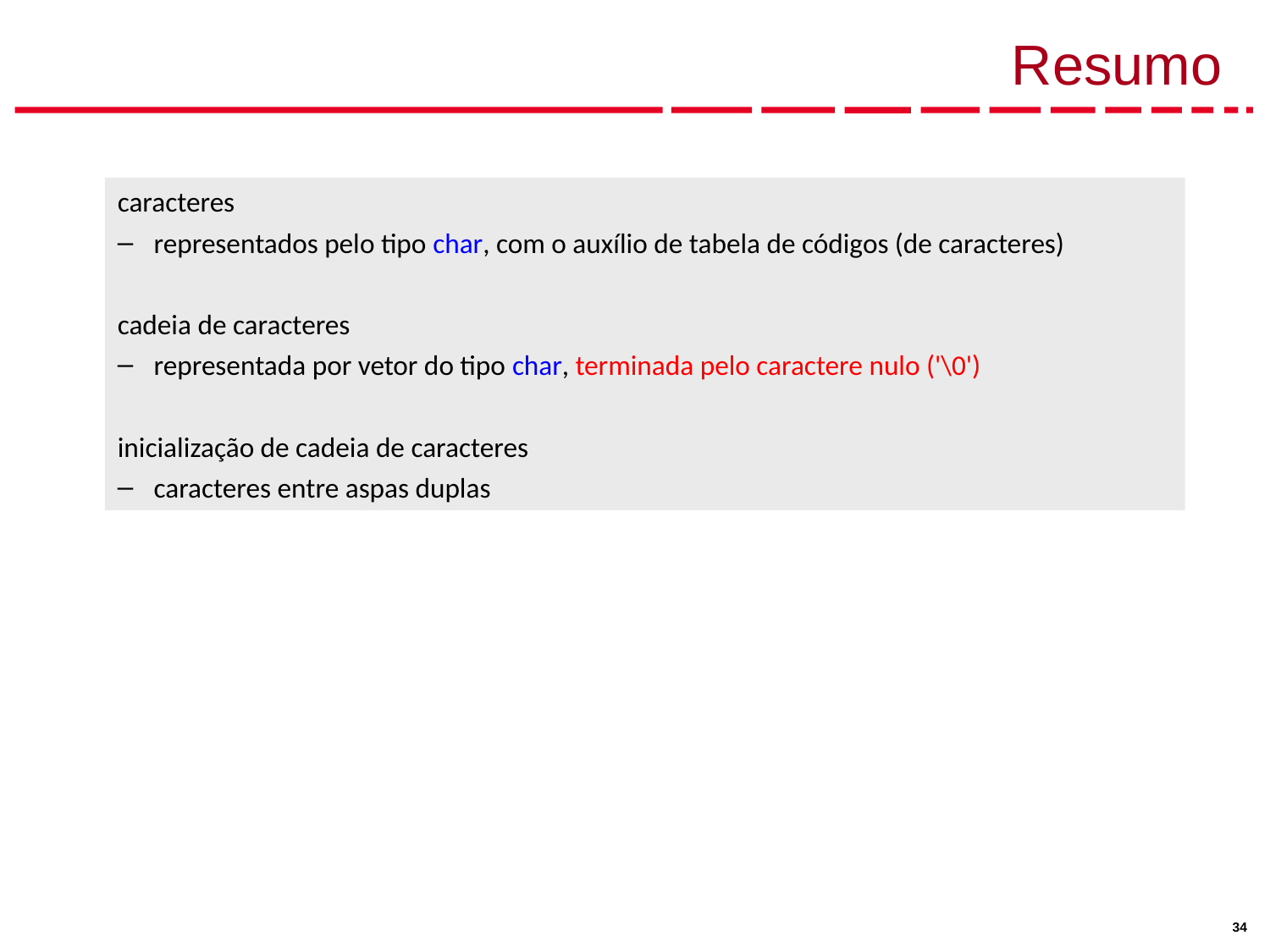

# Resumo
caracteres
 representados pelo tipo char, com o auxílio de tabela de códigos (de caracteres)

cadeia de caracteres
 representada por vetor do tipo char, terminada pelo caractere nulo ('\0')

inicialização de cadeia de caracteres
 caracteres entre aspas duplas